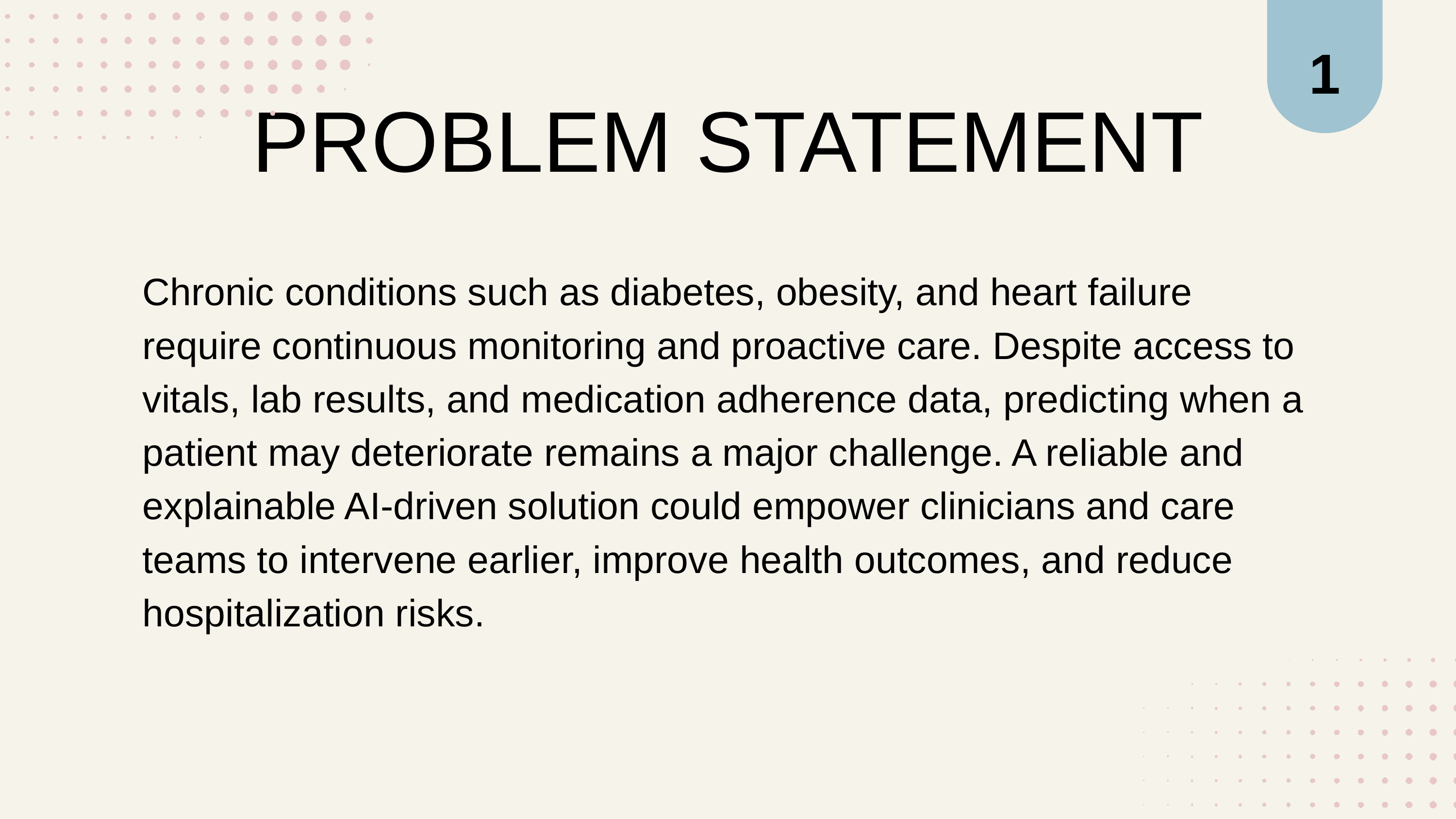

1

PROBLEM STATEMENT
Chronic conditions such as diabetes, obesity, and heart failure require continuous monitoring and proactive care. Despite access to vitals, lab results, and medication adherence data, predicting when a patient may deteriorate remains a major challenge. A reliable and explainable AI-driven solution could empower clinicians and care teams to intervene earlier, improve health outcomes, and reduce hospitalization risks.